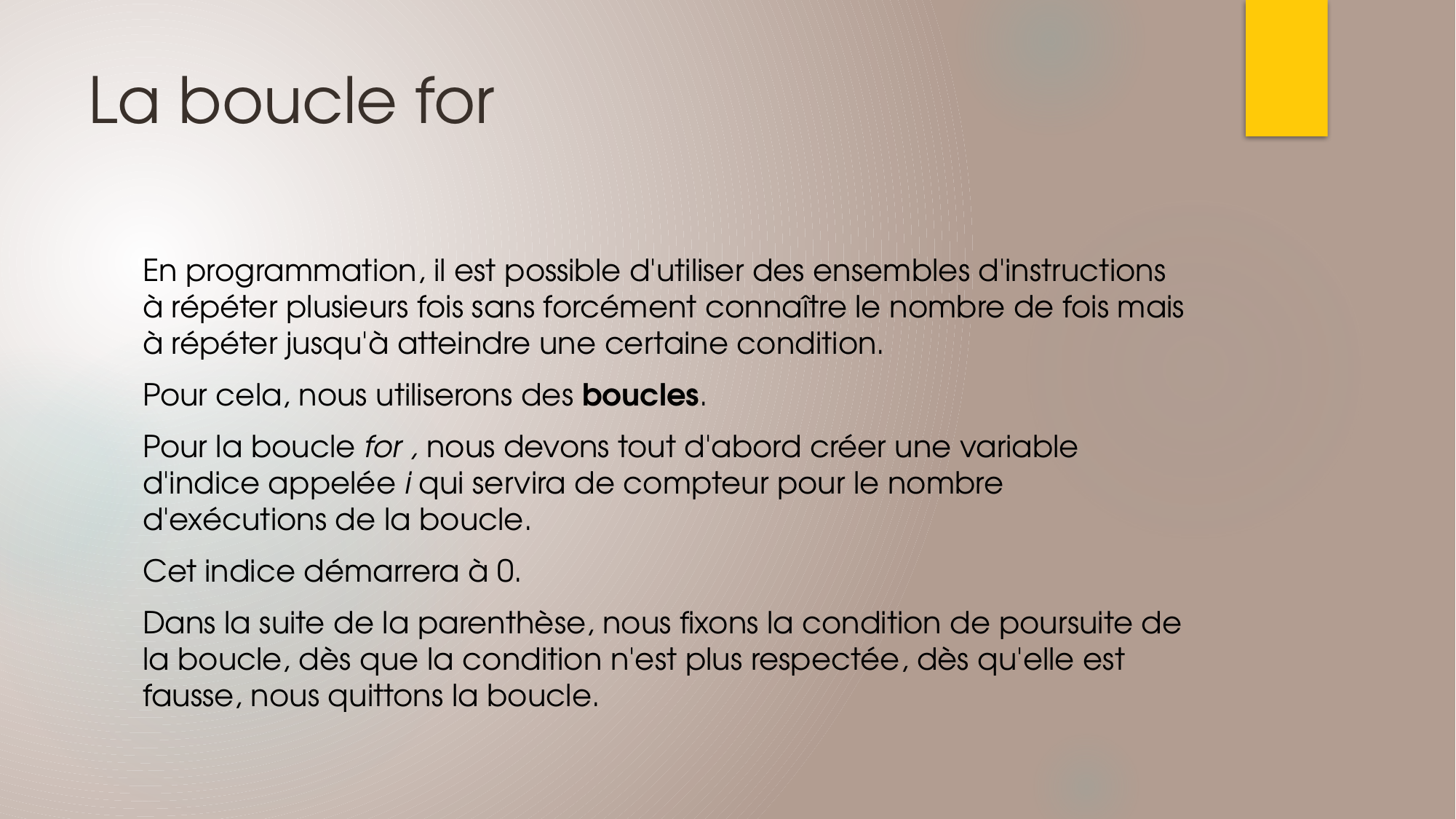

# La boucle for
En programmation, il est possible d'utiliser des ensembles d'instructions à répéter plusieurs fois sans forcément connaître le nombre de fois mais à répéter jusqu'à atteindre une certaine condition.
Pour cela, nous utiliserons des boucles.
Pour la boucle for , nous devons tout d'abord créer une variable d'indice appelée i qui servira de compteur pour le nombre d'exécutions de la boucle.
Cet indice démarrera à 0.
Dans la suite de la parenthèse, nous fixons la condition de poursuite de la boucle, dès que la condition n'est plus respectée, dès qu'elle est fausse, nous quittons la boucle.